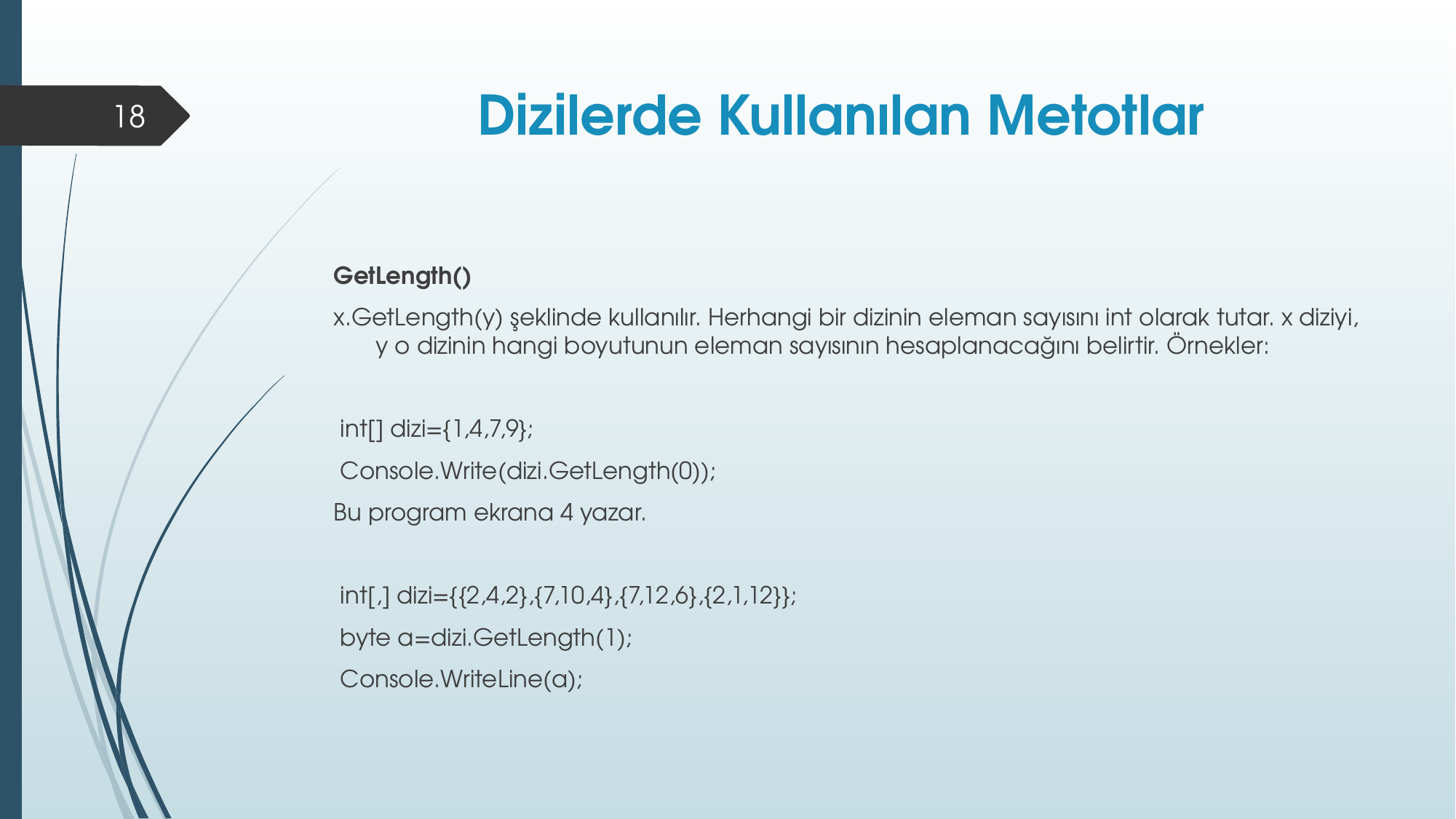

# Dizilerde Kullanılan Metotlar
18
GetLength()
x.GetLength(y) şeklinde kullanılır. Herhangi bir dizinin eleman sayısını int olarak tutar. x diziyi, y o dizinin hangi boyutunun eleman sayısının hesaplanacağını belirtir. Örnekler:

 int[] dizi={1,4,7,9};
 Console.Write(dizi.GetLength(0));
Bu program ekrana 4 yazar.

 int[,] dizi={{2,4,2},{7,10,4},{7,12,6},{2,1,12}};
 byte a=dizi.GetLength(1);
 Console.WriteLine(a);